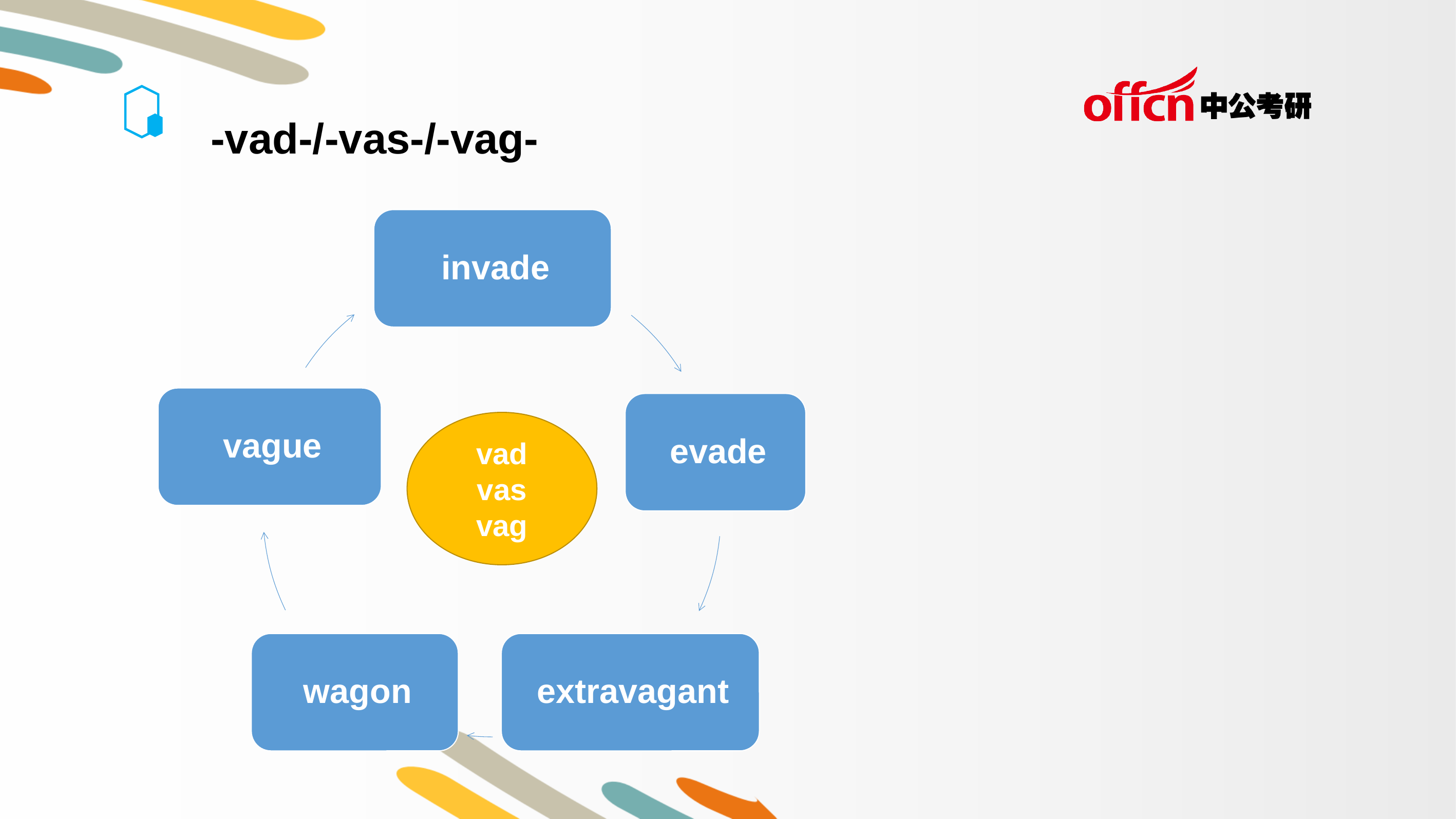

-vad-/-vas-/-vag-
invade
evade
extravagant
wagon
vague
vad
vas
vag